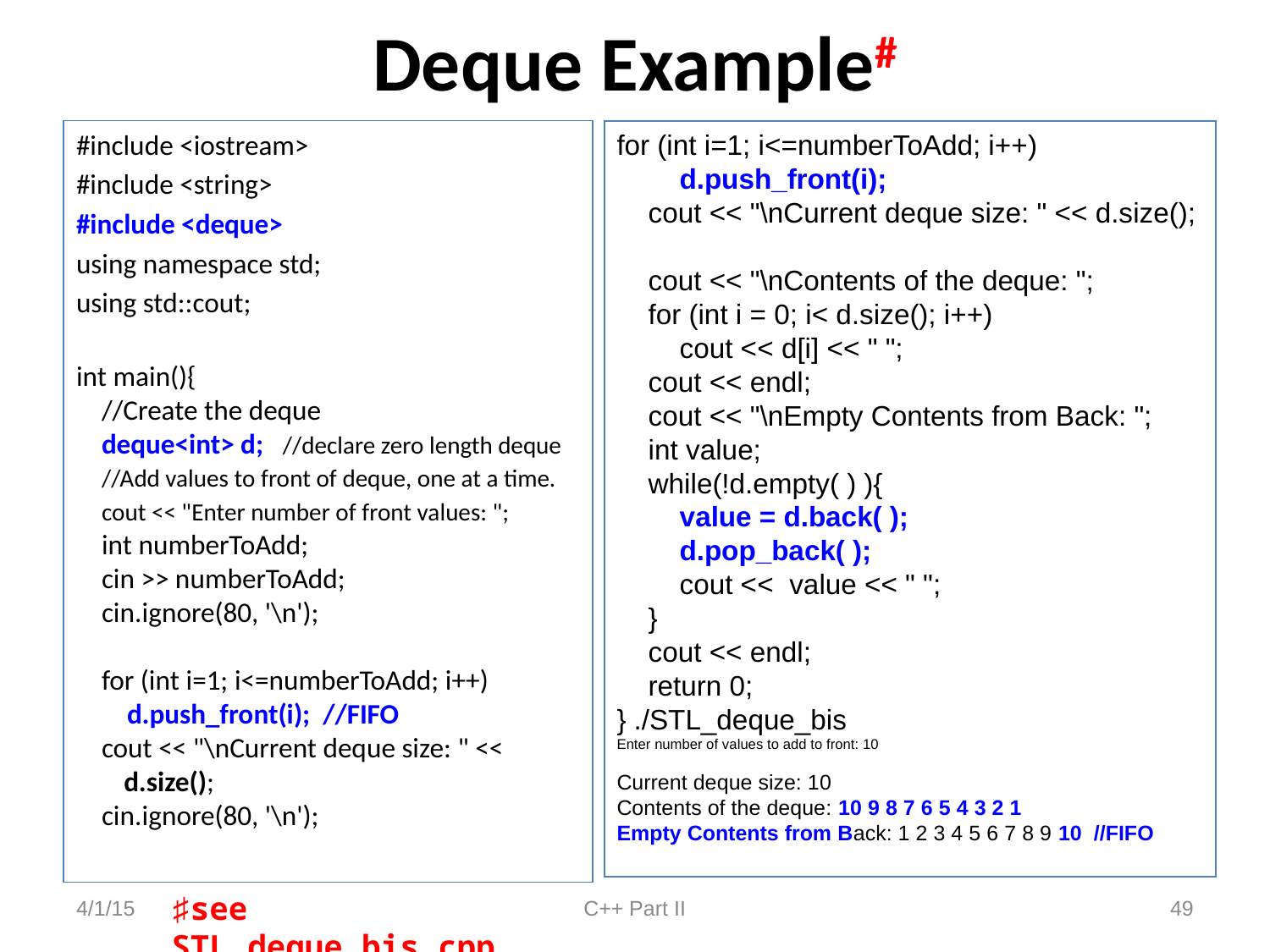

# Deque Example#
#include <iostream>
#include <string>
#include <deque>
using namespace std;
using std::cout;

int main(){
    //Create the deque
    deque<int> d;   //declare zero length deque
    //Add values to front of deque, one at a time.
    cout << "Enter number of front values: ";
    int numberToAdd;
    cin >> numberToAdd;
    cin.ignore(80, '\n');

    for (int i=1; i<=numberToAdd; i++)
        d.push_front(i);  //FIFO
    cout << "\nCurrent deque size: " << d.size();
    cin.ignore(80, '\n');

for (int i=1; i<=numberToAdd; i++)
        d.push_front(i);
    cout << "\nCurrent deque size: " << d.size();

    cout << "\nContents of the deque: ";
    for (int i = 0; i< d.size(); i++)
        cout << d[i] << " ";
    cout << endl;
    cout << "\nEmpty Contents from Back: ";
    int value;
    while(!d.empty( ) ){
        value = d.back( );
        d.pop_back( );
        cout <<  value << " ";
    }
    cout << endl;
    return 0;
} ./STL_deque_bis
Enter number of values to add to front: 10

Current deque size: 10
Contents of the deque: 10 9 8 7 6 5 4 3 2 1
Empty Contents from Back: 1 2 3 4 5 6 7 8 9 10  //FIFO

4/1/15
♯see STL_deque_bis.cpp
C++ Part II
49